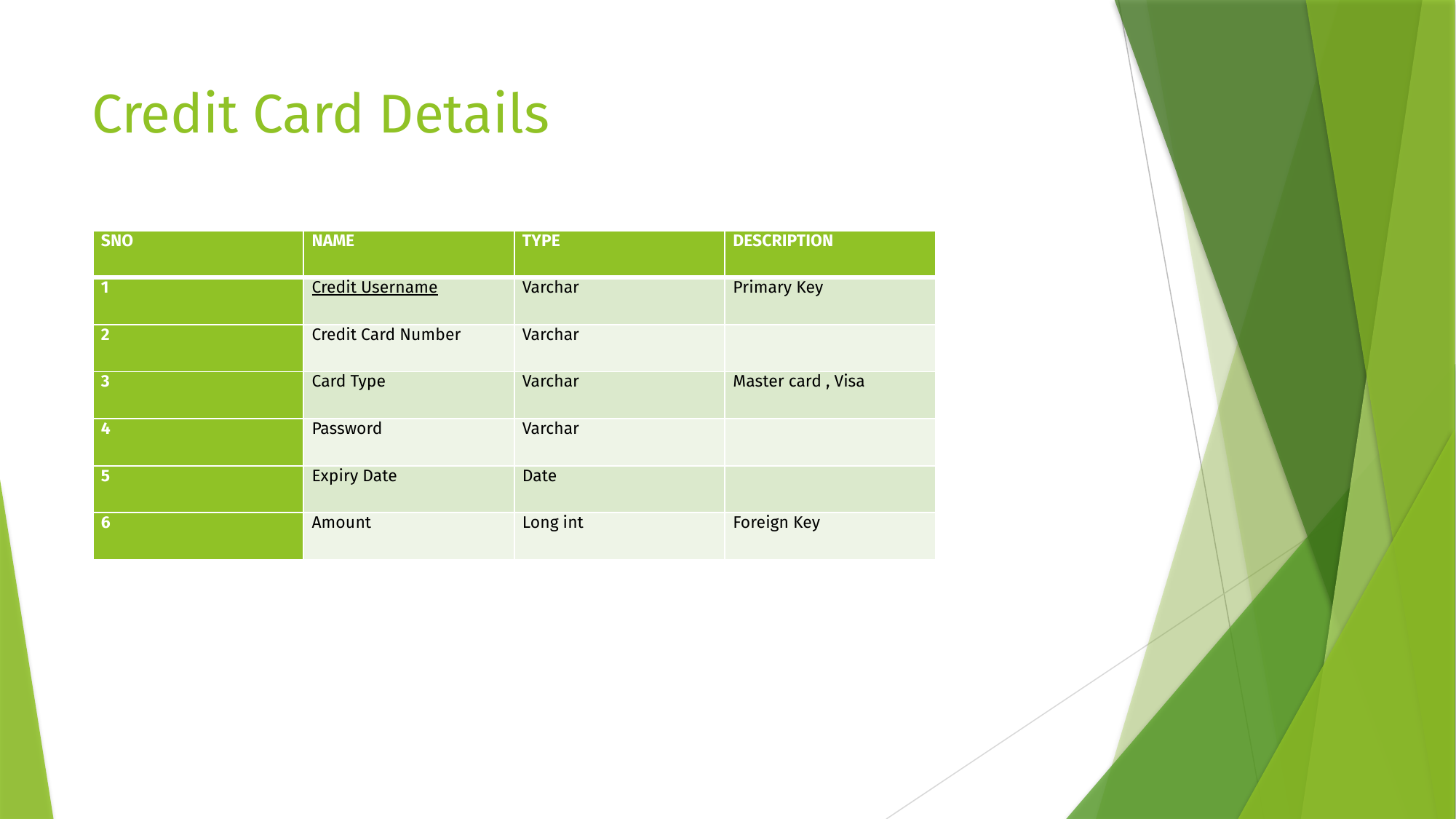

# Credit Card Details
| SNO | NAME | TYPE | DESCRIPTION |
| --- | --- | --- | --- |
| 1 | Credit Username | Varchar | Primary Key |
| 2 | Credit Card Number | Varchar |  |
| 3 | Card Type | Varchar | Master card , Visa |
| 4 | Password | Varchar |  |
| 5 | Expiry Date | Date |  |
| 6 | Amount | Long int | Foreign Key |